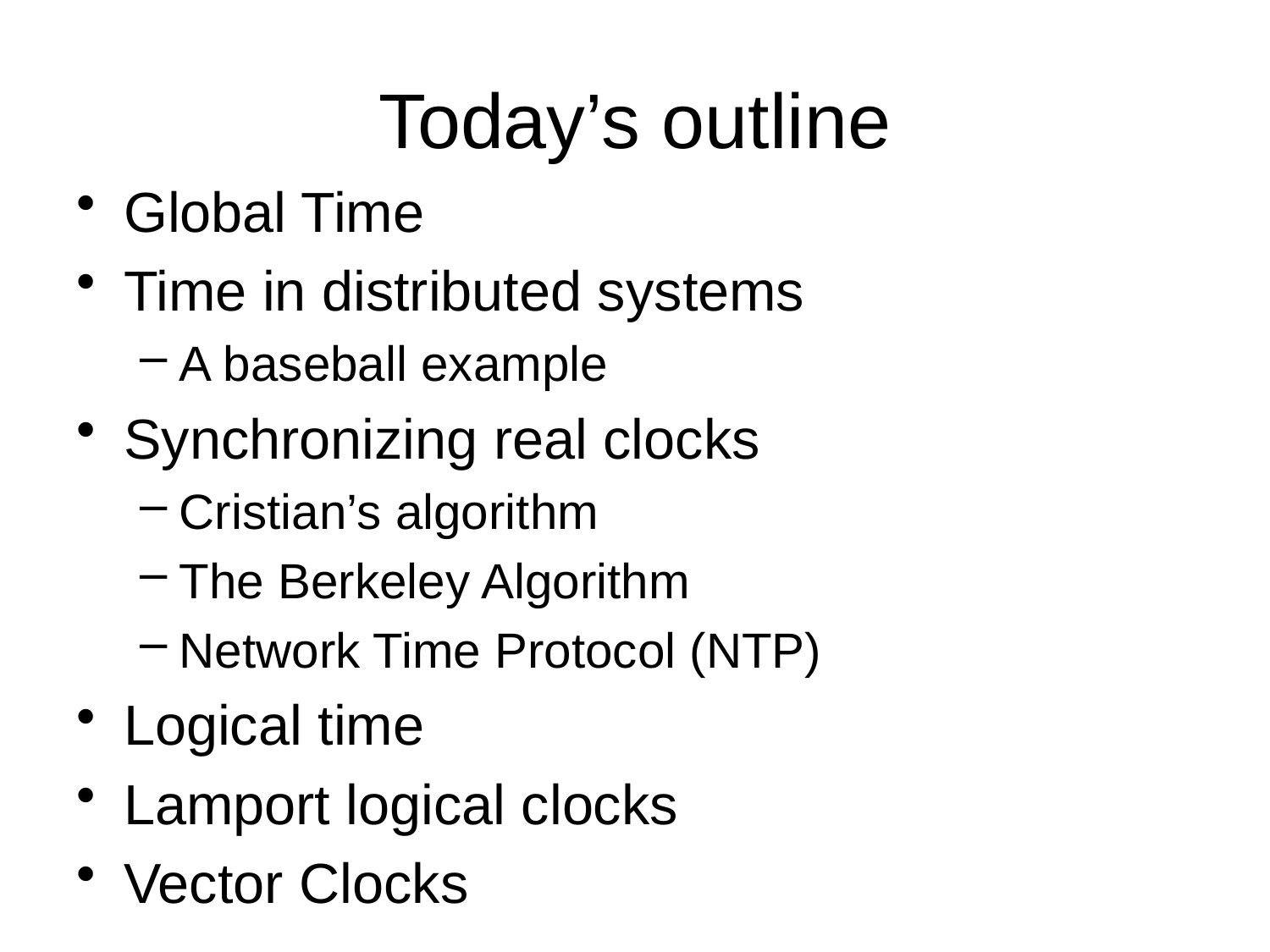

# Today’s outline
Global Time
Time in distributed systems
A baseball example
Synchronizing real clocks
Cristian’s algorithm
The Berkeley Algorithm
Network Time Protocol (NTP)
Logical time
Lamport logical clocks
Vector Clocks